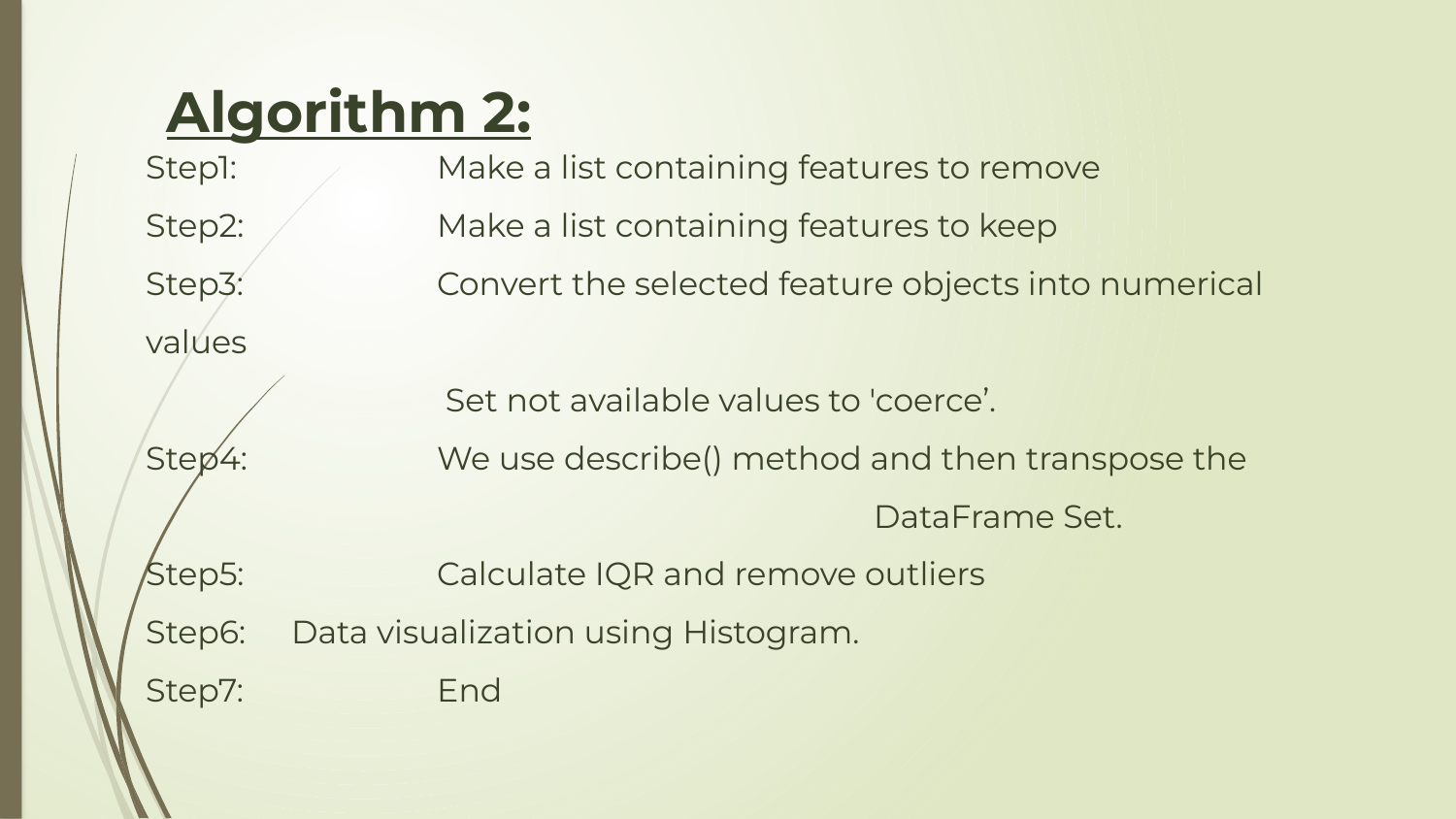

Algorithm 2:
# Step1:		Make a list containing features to remove Step2: 		Make a list containing features to keep Step3: 		Convert the selected feature objects into numerical values Set not available values to 'coerce’. Step4:		We use describe() method and then transpose the  					DataFrame Set. Step5: 		Calculate IQR and remove outliers Step6: 	Data visualization using Histogram. Step7: 		End